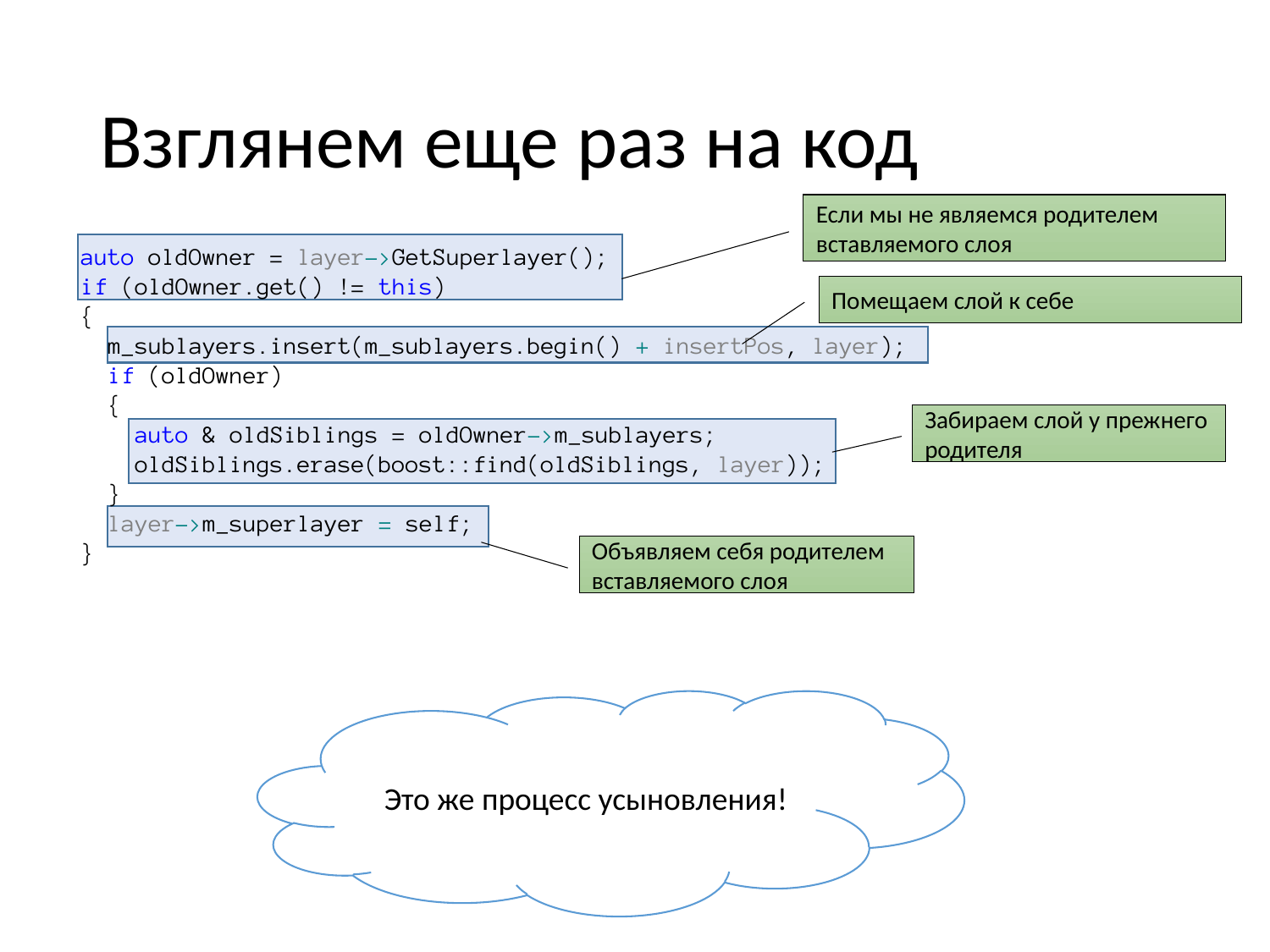

# Взглянем еще раз на код
Если мы не являемся родителем вставляемого слоя
auto oldOwner = layer->GetSuperlayer();
if (oldOwner.get() != this)
{
  m_sublayers.insert(m_sublayers.begin() + insertPos, layer);
  if (oldOwner)
  {
    auto & oldSiblings = oldOwner->m_sublayers;
    oldSiblings.erase(boost::find(oldSiblings, layer));
  }
  layer->m_superlayer = self;
}

Помещаем слой к себе

Забираем слой у прежнего родителя

Объявляем себя родителем вставляемого слоя
Это же процесс усыновления!